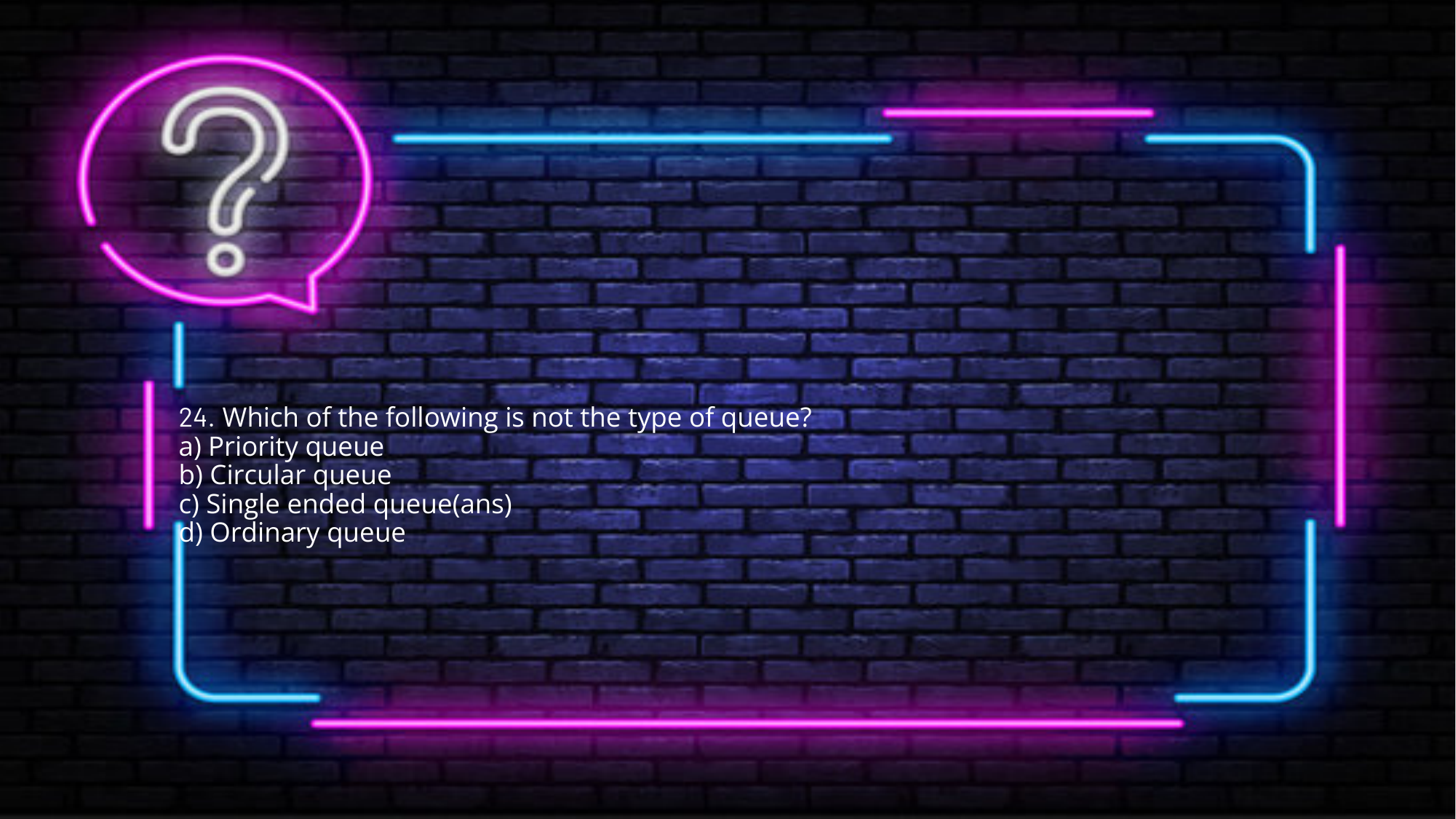

# 24. Which of the following is not the type of queue? a) Priority queue b) Circular queue c) Single ended queue(ans) d) Ordinary queue